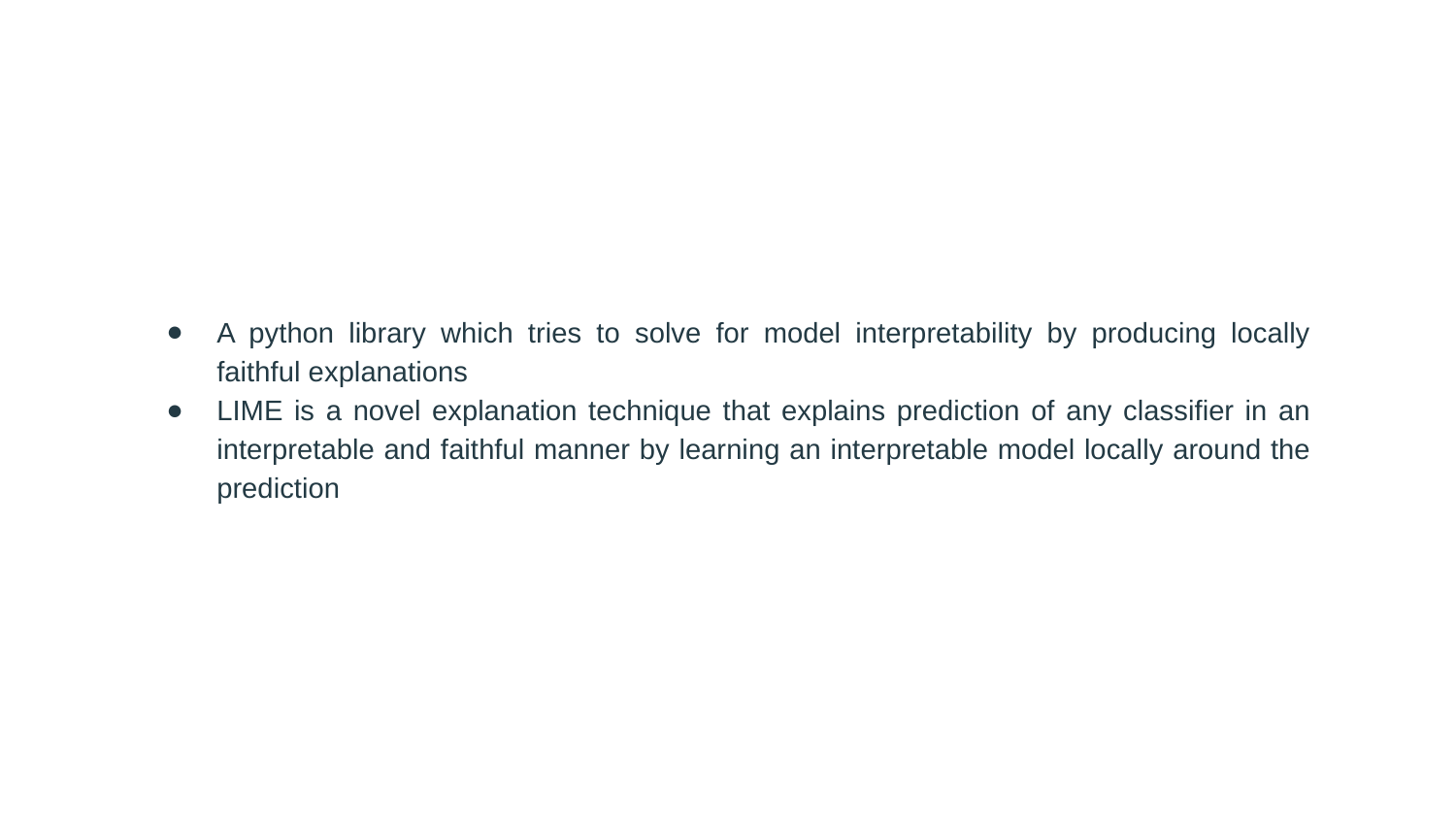

A python library which tries to solve for model interpretability by producing locally faithful explanations
LIME is a novel explanation technique that explains prediction of any classifier in an interpretable and faithful manner by learning an interpretable model locally around the prediction